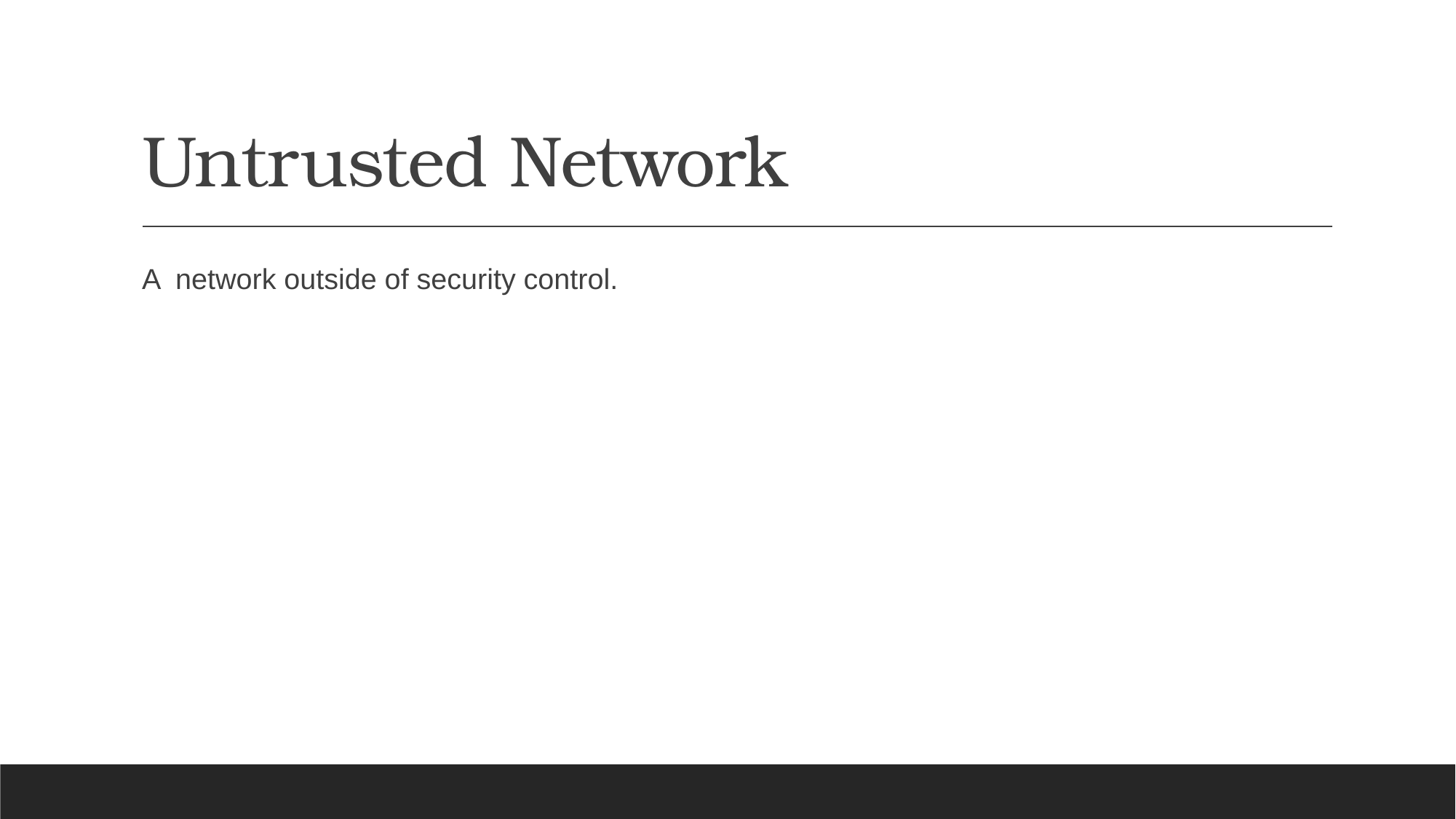

# Untrusted Network
A  network outside of security control.